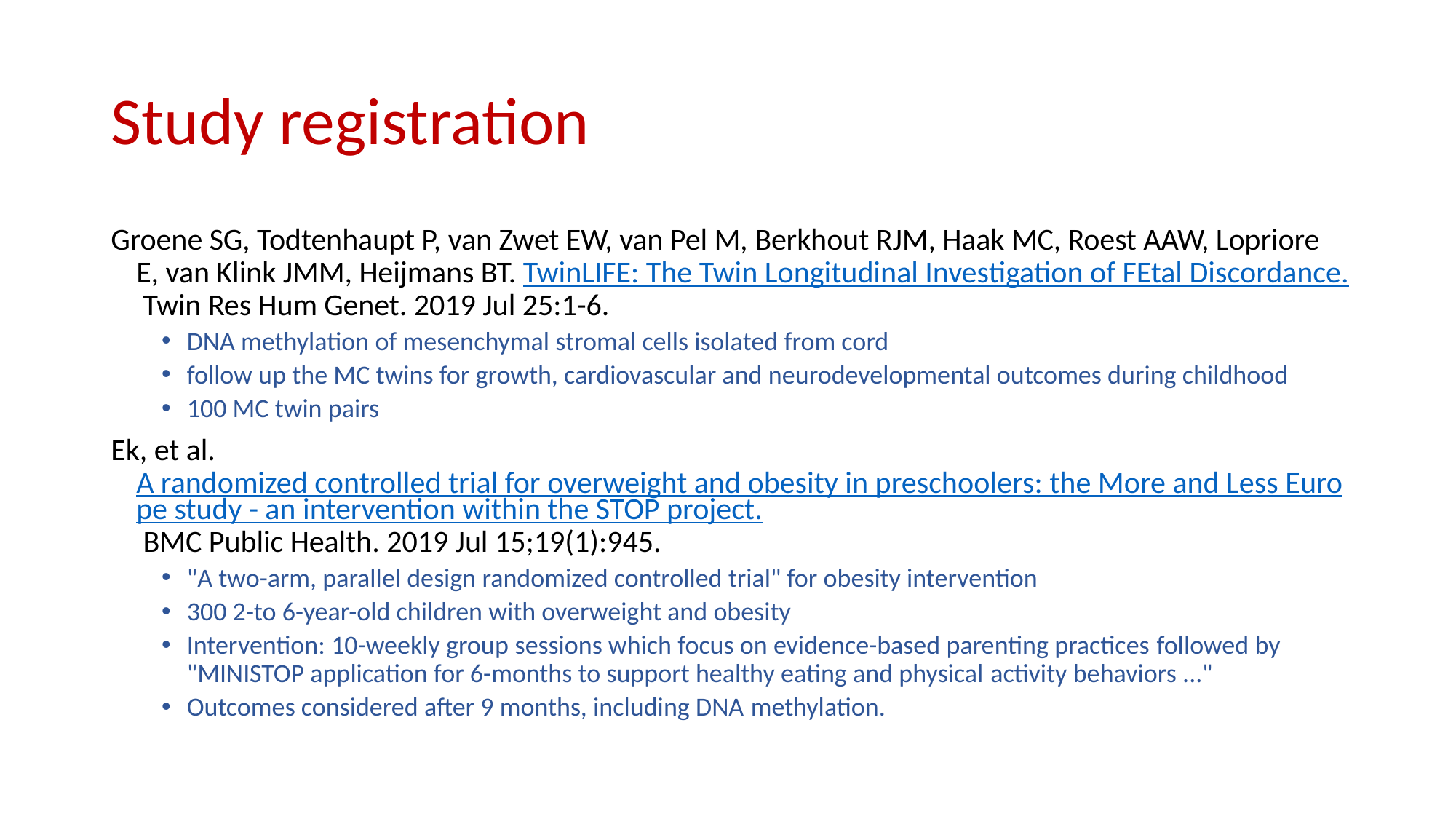

# Study registration
Groene SG, Todtenhaupt P, van Zwet EW, van Pel M, Berkhout RJM, Haak MC, Roest AAW, Lopriore E, van Klink JMM, Heijmans BT. TwinLIFE: The Twin Longitudinal Investigation of FEtal Discordance. Twin Res Hum Genet. 2019 Jul 25:1-6.
DNA methylation of mesenchymal stromal cells isolated from cord
follow up the MC twins for growth, cardiovascular and neurodevelopmental outcomes during childhood
100 MC twin pairs
Ek, et al. A randomized controlled trial for overweight and obesity in preschoolers: the More and Less Europe study - an intervention within the STOP project. BMC Public Health. 2019 Jul 15;19(1):945.
"A two-arm, parallel design randomized controlled trial" for obesity intervention
300 2-to 6-year-old children with overweight and obesity
Intervention: 10-weekly group sessions which focus on evidence-based parenting practices followed by "MINISTOP application for 6-months to support healthy eating and physical activity behaviors ..."
Outcomes considered after 9 months, including DNA methylation.